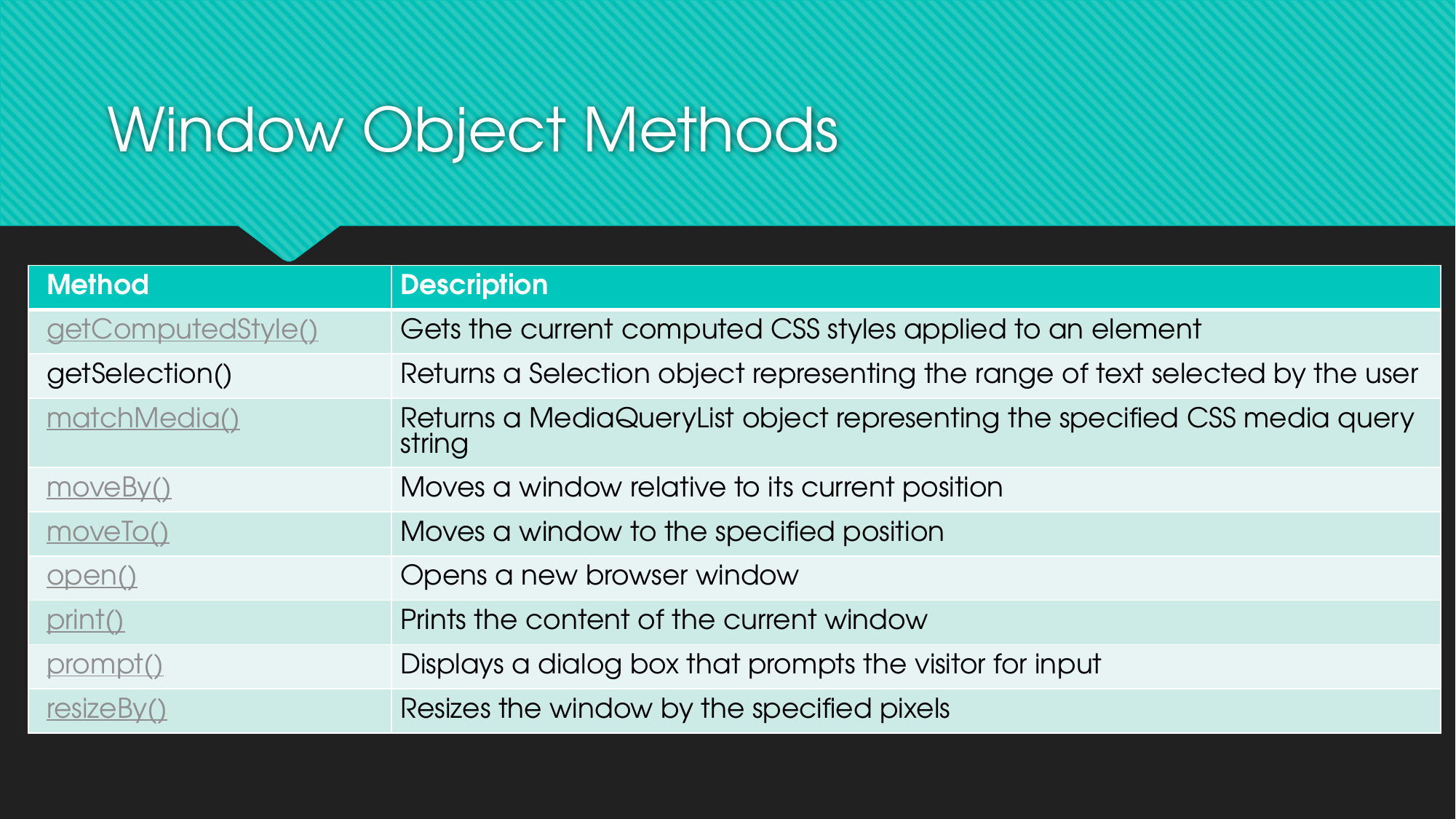

# Window Object Methods
| Method | Description |
| --- | --- |
| getComputedStyle() | Gets the current computed CSS styles applied to an element |
| getSelection() | Returns a Selection object representing the range of text selected by the user |
| matchMedia() | Returns a MediaQueryList object representing the specified CSS media query string |
| moveBy() | Moves a window relative to its current position |
| moveTo() | Moves a window to the specified position |
| open() | Opens a new browser window |
| print() | Prints the content of the current window |
| prompt() | Displays a dialog box that prompts the visitor for input |
| resizeBy() | Resizes the window by the specified pixels |